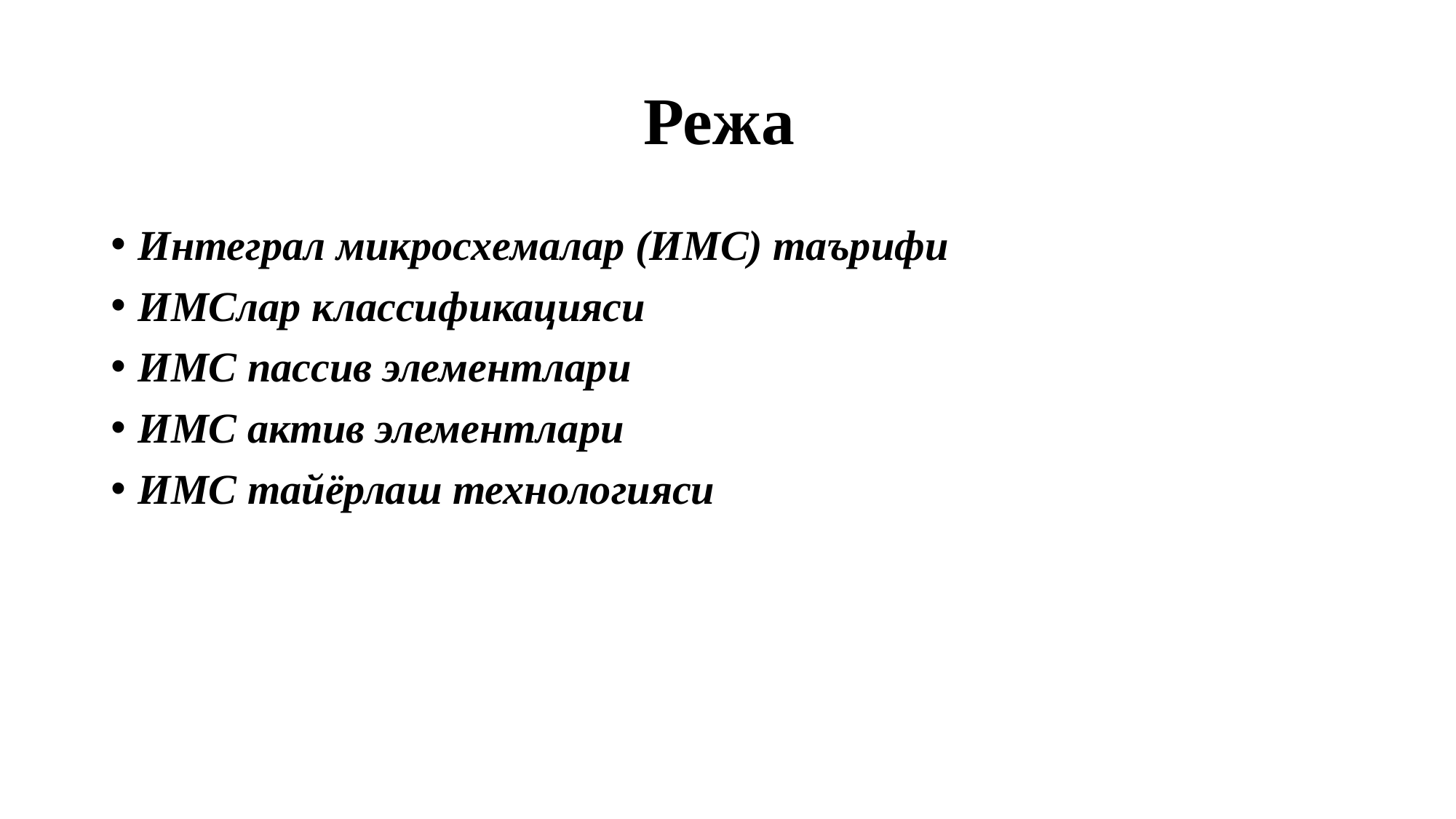

# Режа
Интеграл микросхемалар (ИМС) таърифи
ИМСлар классификацияси
ИМС пассив элементлари
ИМС актив элементлари
ИМС тайёрлаш технологияси